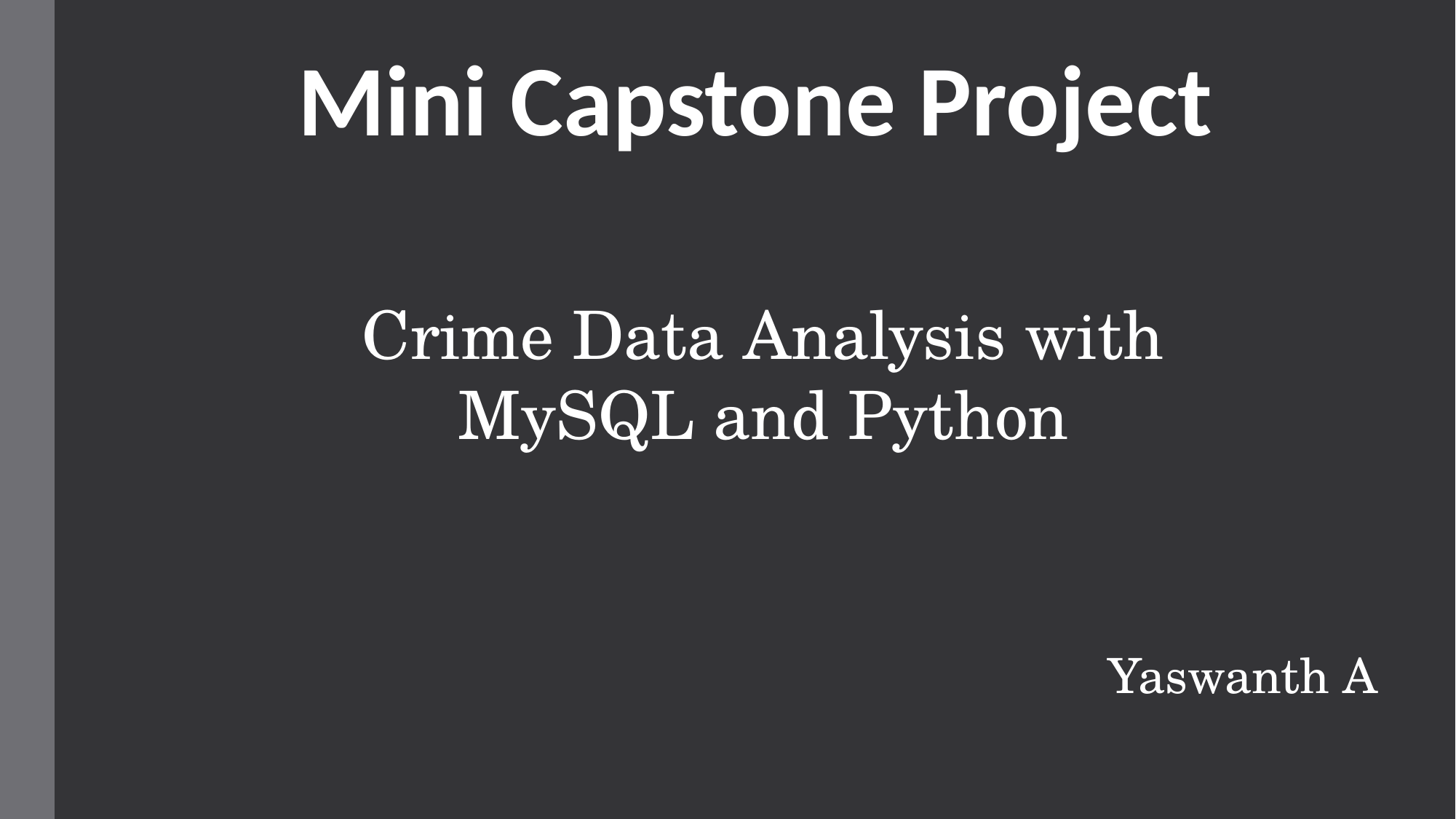

Mini Capstone Project
Crime Data Analysis with MySQL and Python
Yaswanth A